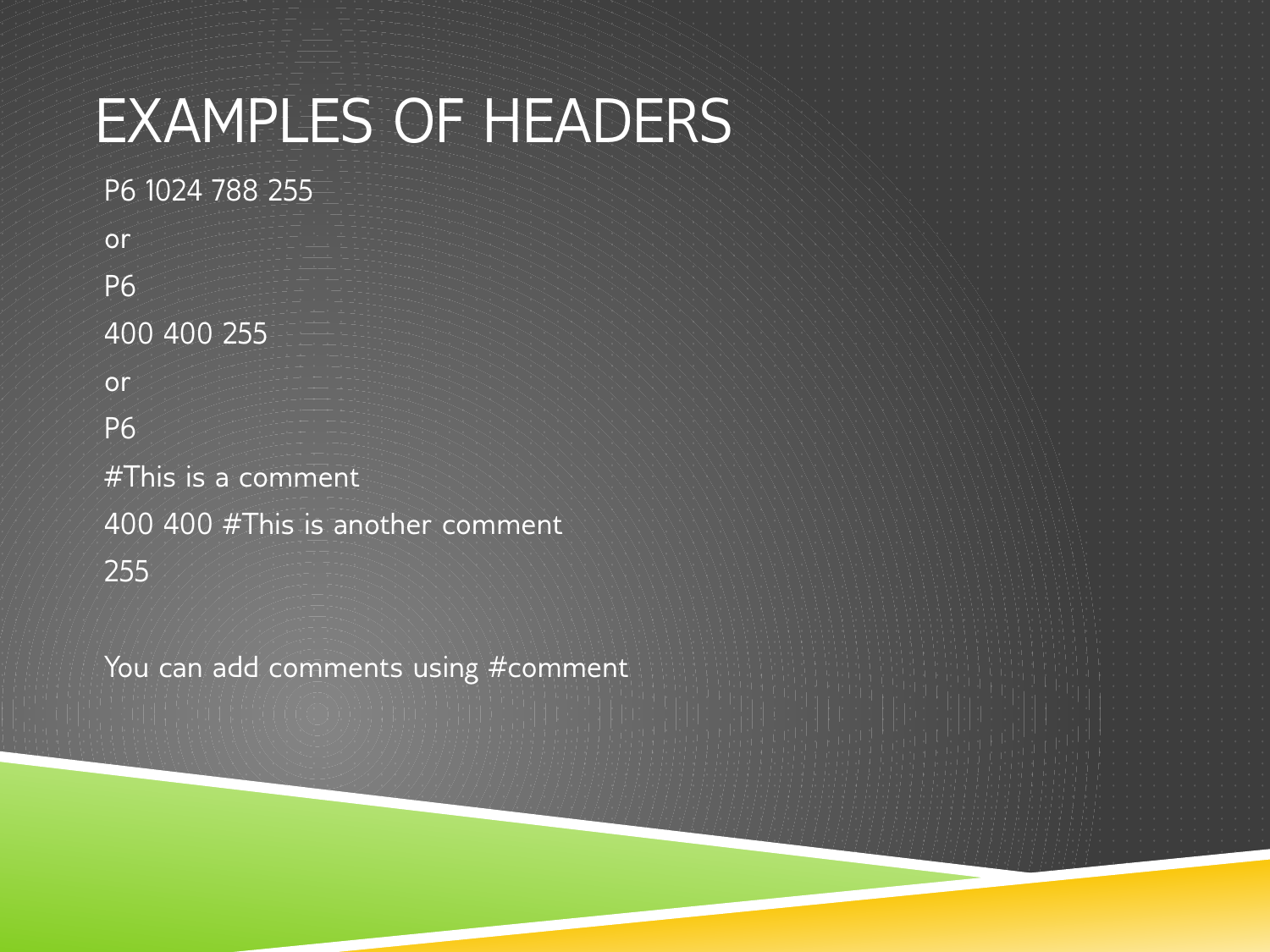

# examples of headers
P6 1024 788 255
or
P6
400 400 255
or
P6
#This is a comment
400 400 #This is another comment
255

You can add comments using #comment